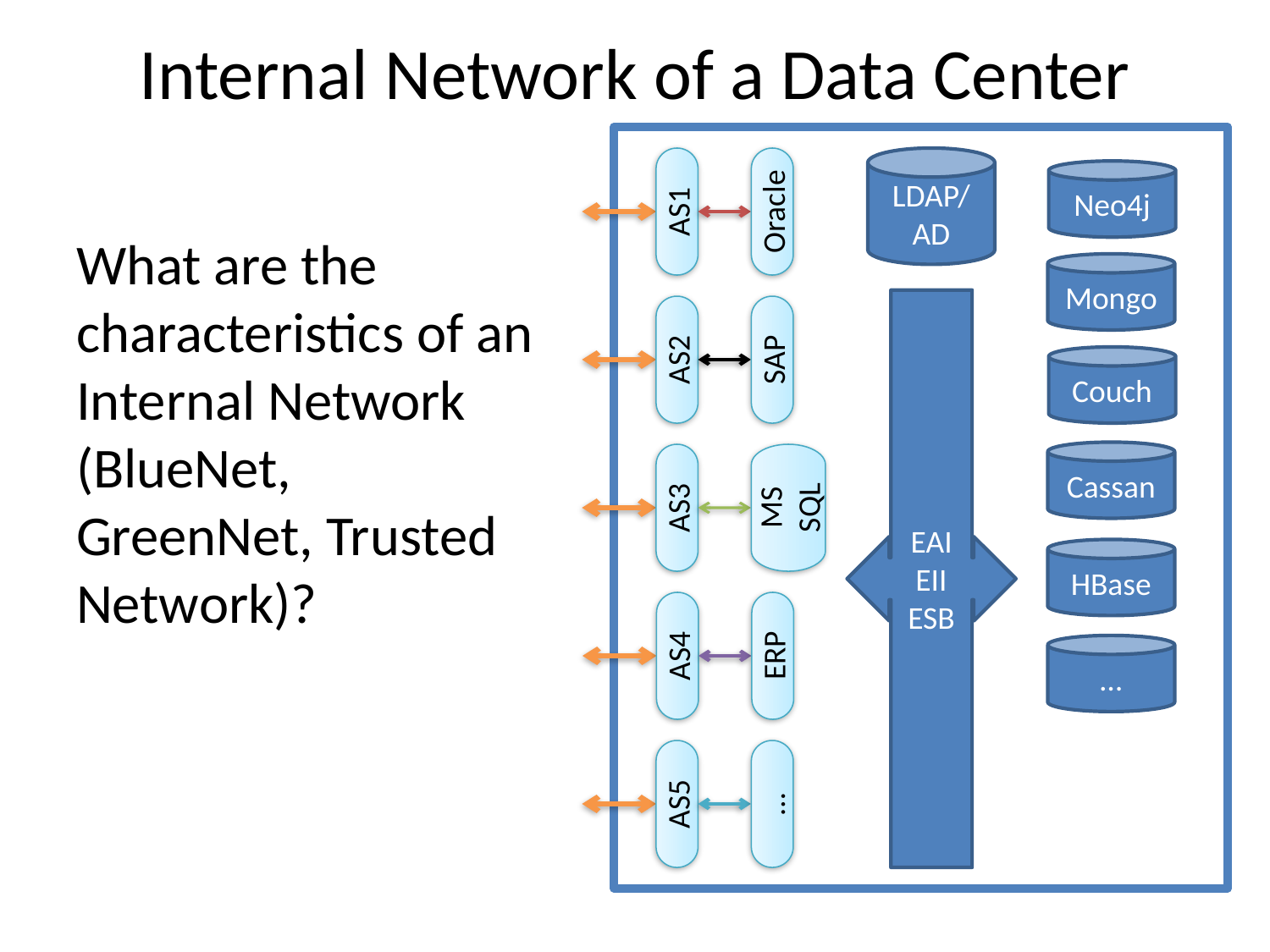

# Internal Network of a Data Center

LDAP/
AD
Neo4j
AS1
Oracle
What are the characteristics of an Internal Network (BlueNet, GreenNet, Trusted Network)?
Mongo
EAI
EII
ESB
AS2
SAP
Couch
Cassan
MS SQL
AS3
HBase
AS4
ERP
…
AS5
…